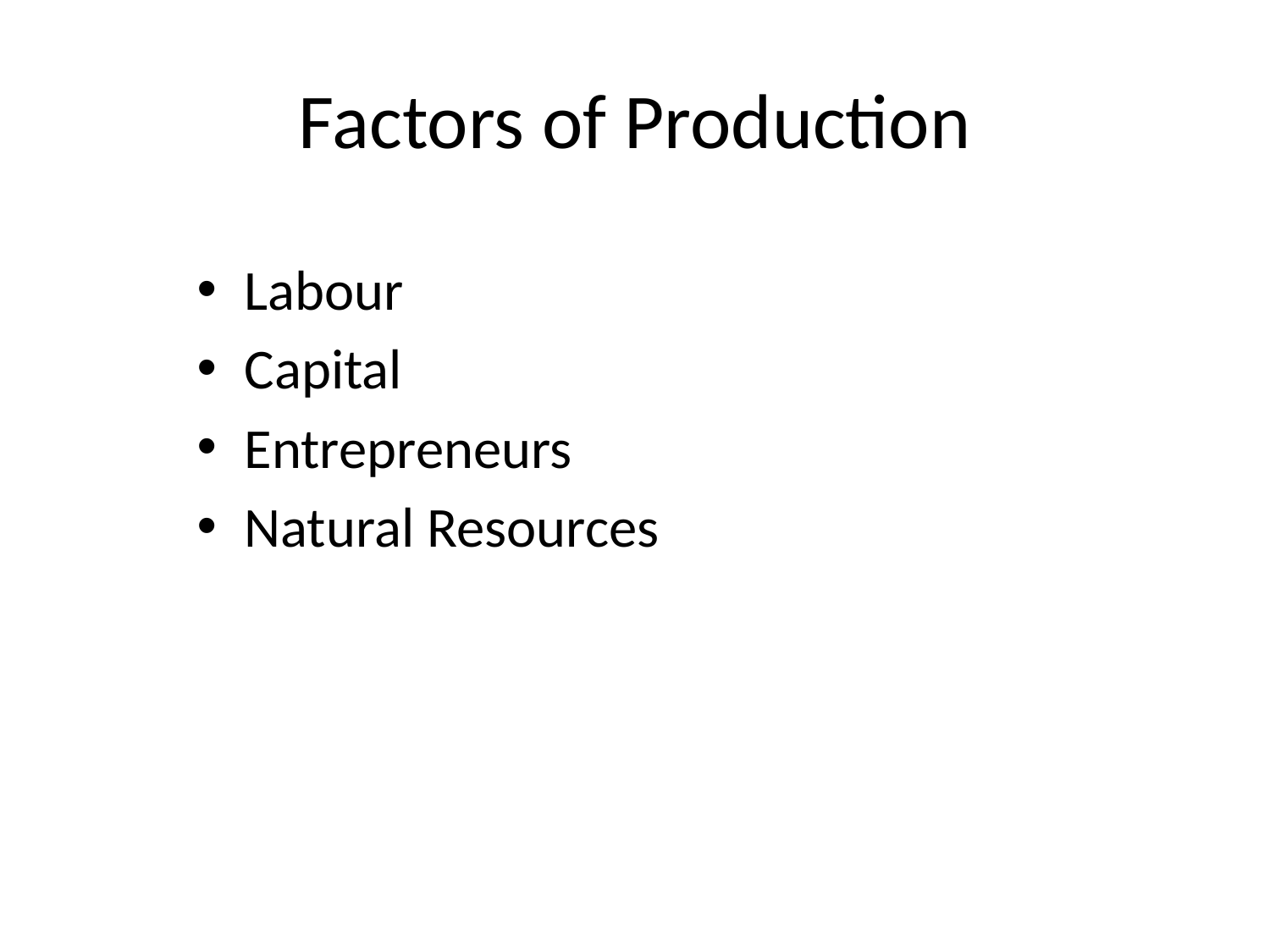

Factors of Production
Labour
Capital
Entrepreneurs
Natural Resources